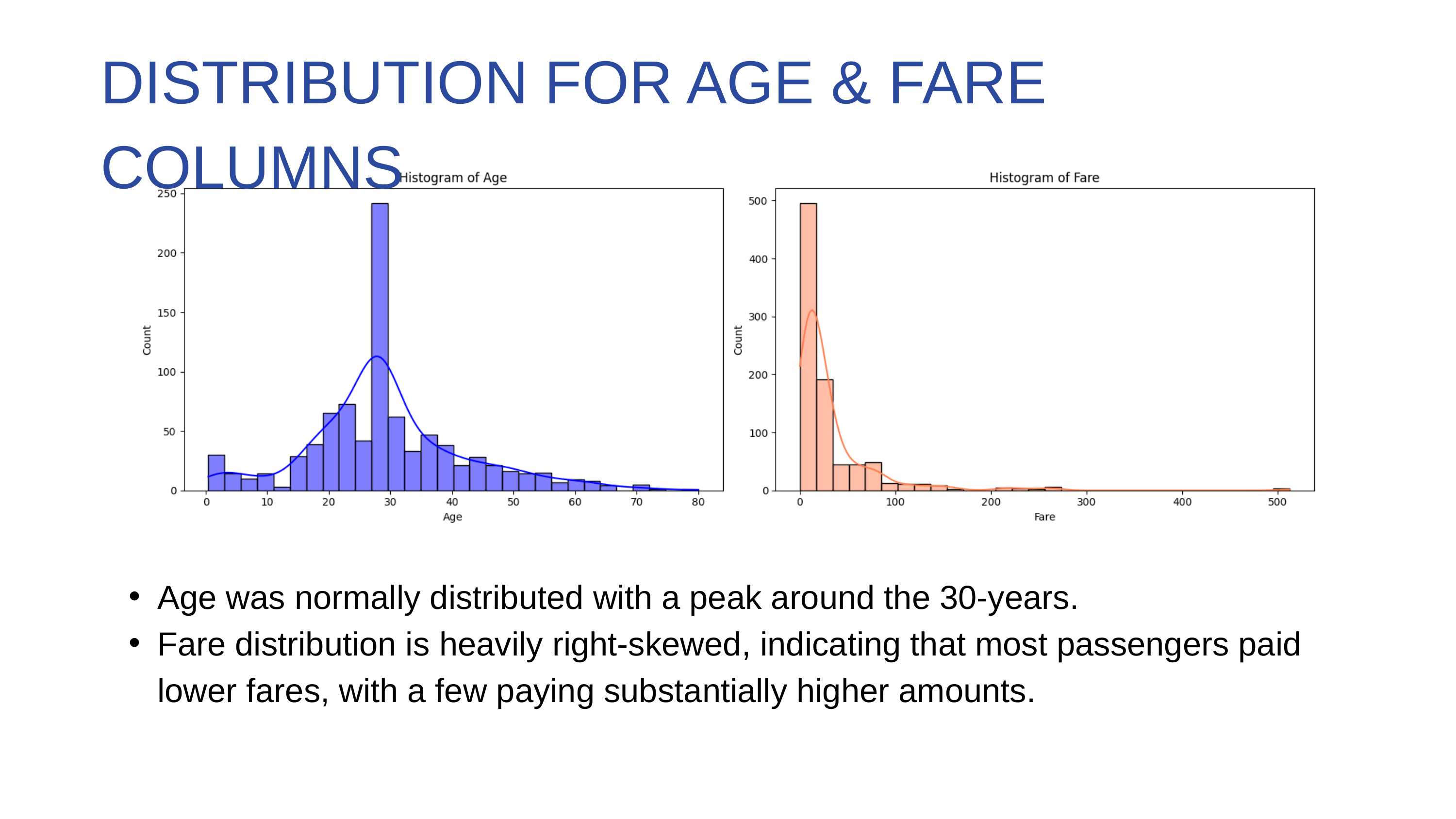

DISTRIBUTION FOR AGE & FARE COLUMNS

Age was normally distributed with a peak around the 30-years.
Fare distribution is heavily right-skewed, indicating that most passengers paid lower fares, with a few paying substantially higher amounts.